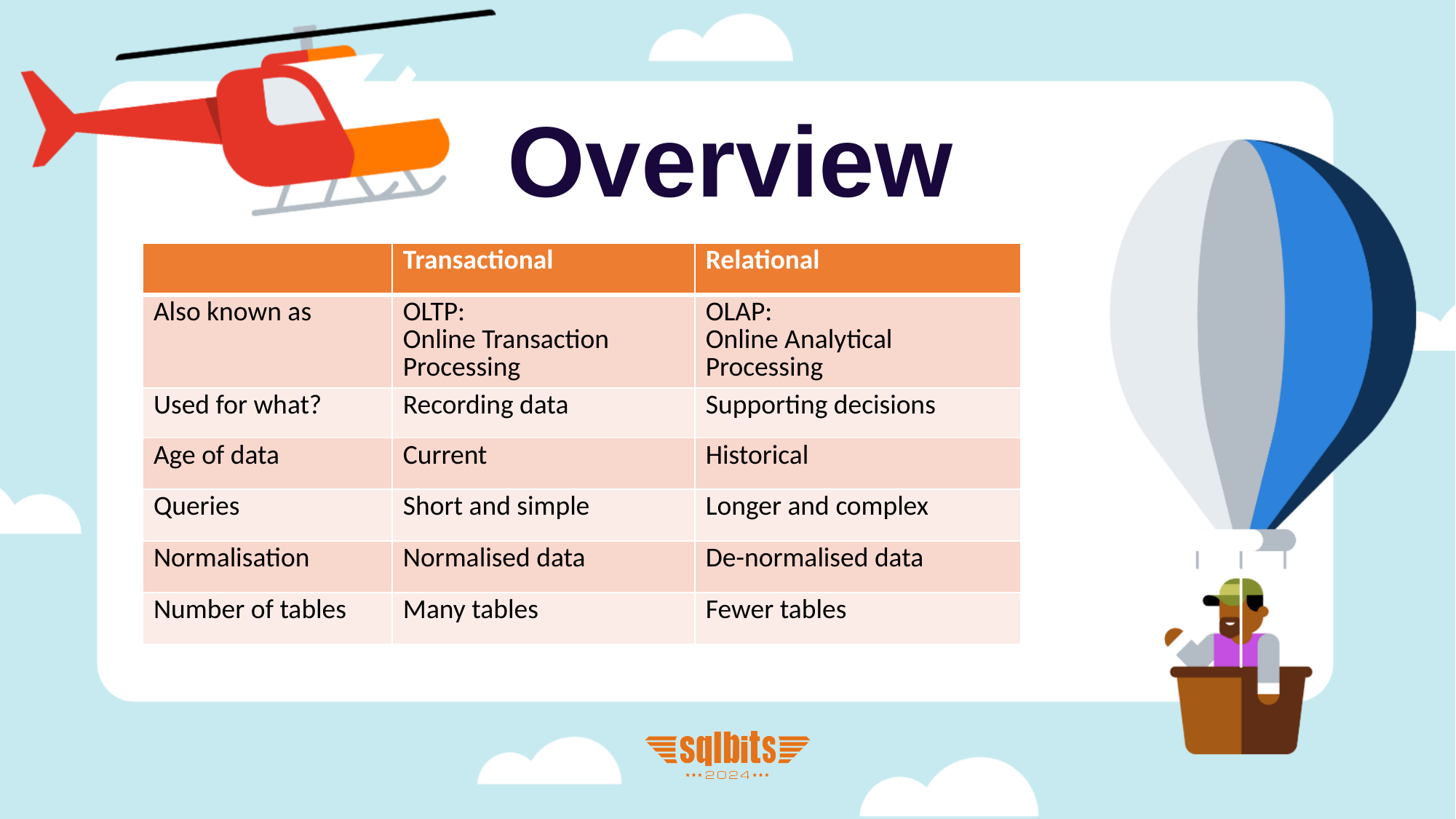

# Overview
|  | Transactional | Relational |
| --- | --- | --- |
| Also known as | OLTP: Online Transaction Processing | OLAP: Online Analytical Processing |
| Used for what? | Recording data | Supporting decisions |
| Age of data | Current | Historical |
| Queries | Short and simple | Longer and complex |
| Normalisation | Normalised data | De-normalised data |
| Number of tables | Many tables | Fewer tables |